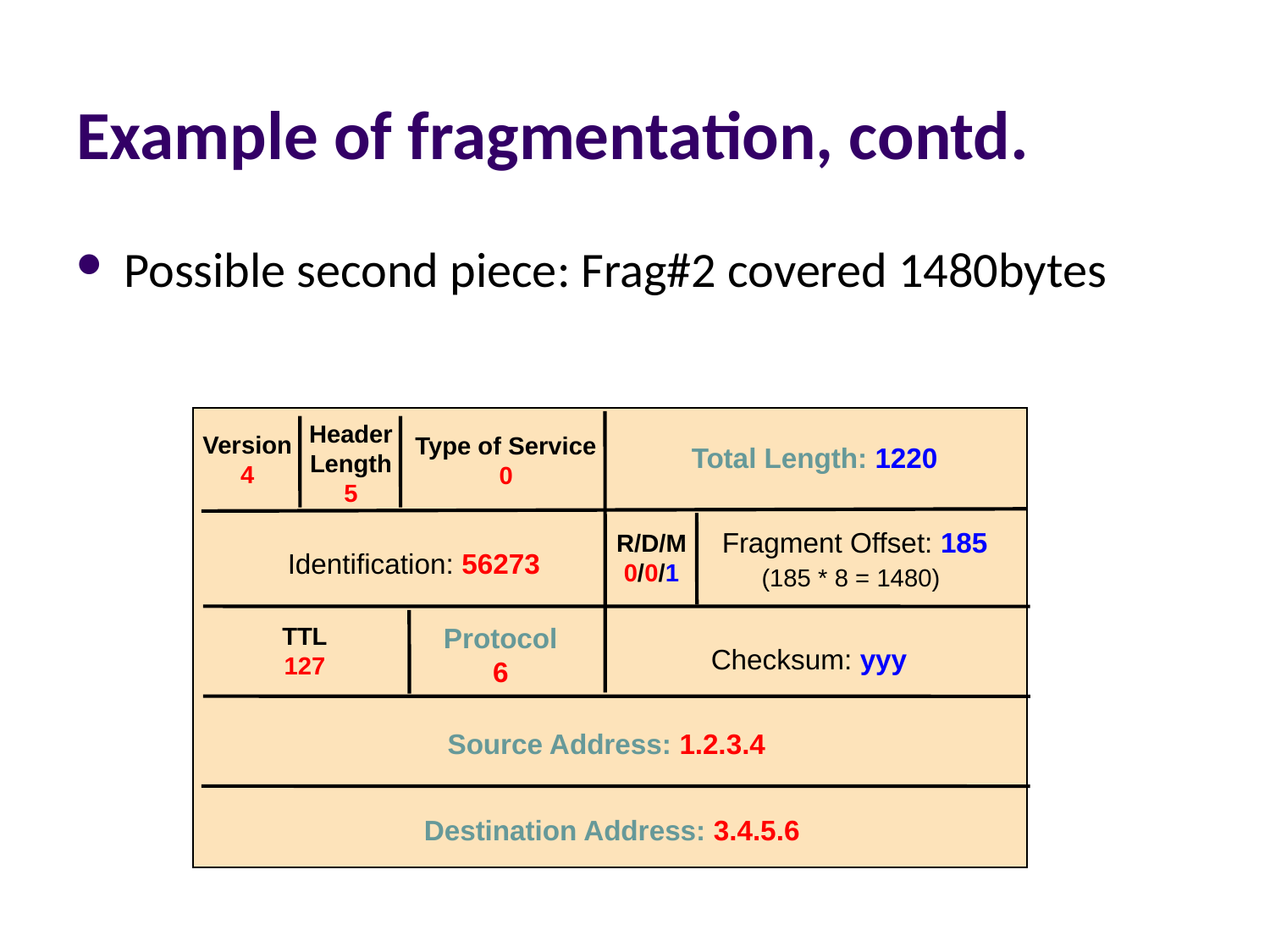

# Example of fragmentation, contd.
Possible second piece: Frag#2 covered 1480bytes

Header
Length
5

Version
4
Type of Service
0
Total Length: 1220

Fragment Offset: 185
(185 * 8 = 1480)
R/D/M
0/0/1
Identification: 56273

Protocol
6
TTL
127
Checksum: yyy

Source Address: 1.2.3.4

Destination Address: 3.4.5.6